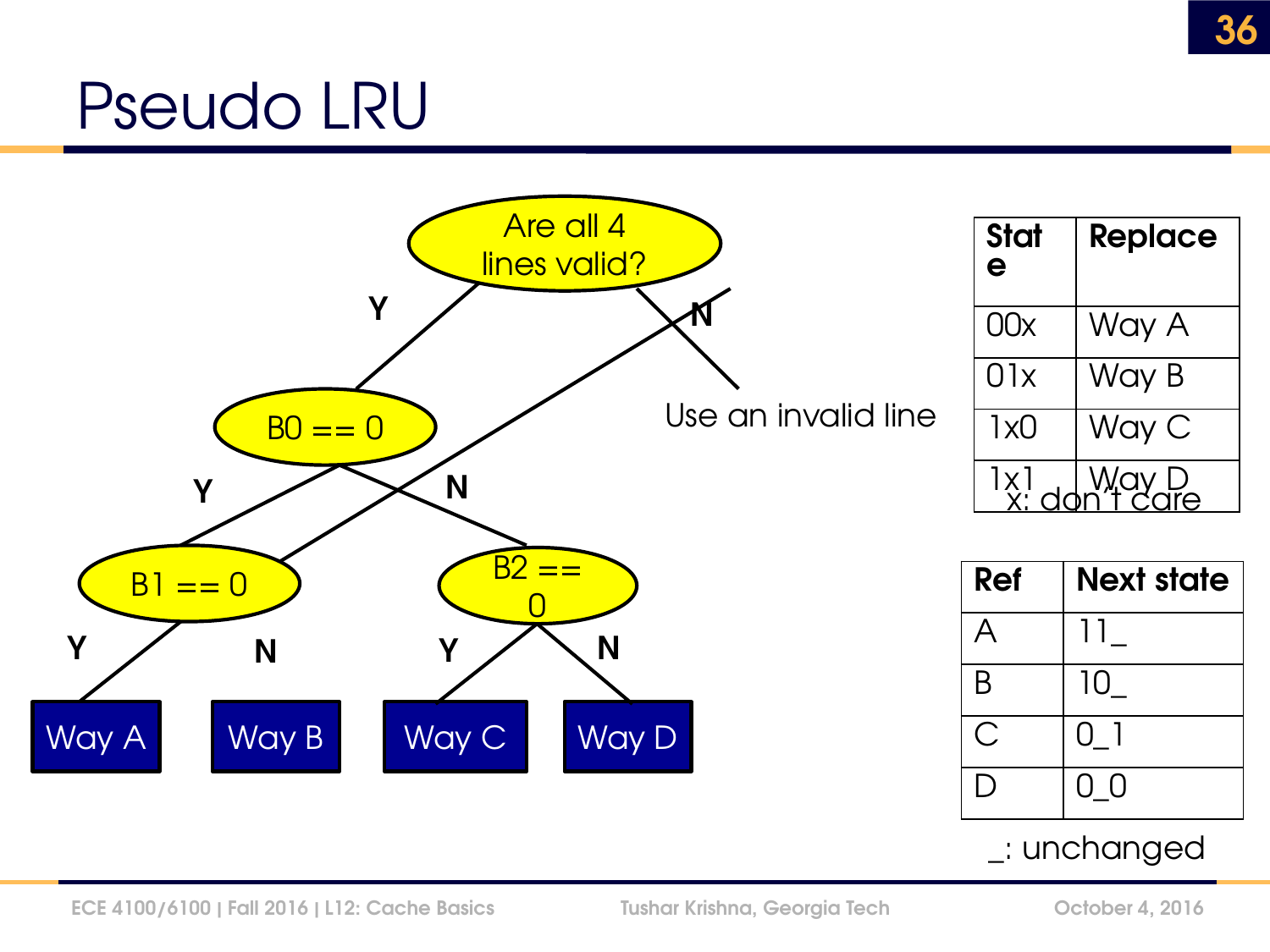

36
# Pseudo LRU
Are all 4 lines valid?
| State | Replace |
| --- | --- |
| 00x | Way A |
| 01x | Way B |
| 1x0 | Way C |
| 1x1 | Way D |
Y
N
B0 == 0
Use an invalid line
N
Y
x: don’t care
B1 == 0
B2 == 0
| Ref | Next state |
| --- | --- |
| A | 11\_ |
| B | 10\_ |
| C | 0\_1 |
| D | 0\_0 |
Y
N
Y
N
Way A
Way B
Way C
Way D
_: unchanged
ECE 4100/6100 | Fall 2016 | L12: Cache Basics                       Tushar Krishna, Georgia Tech
October 4, 2016